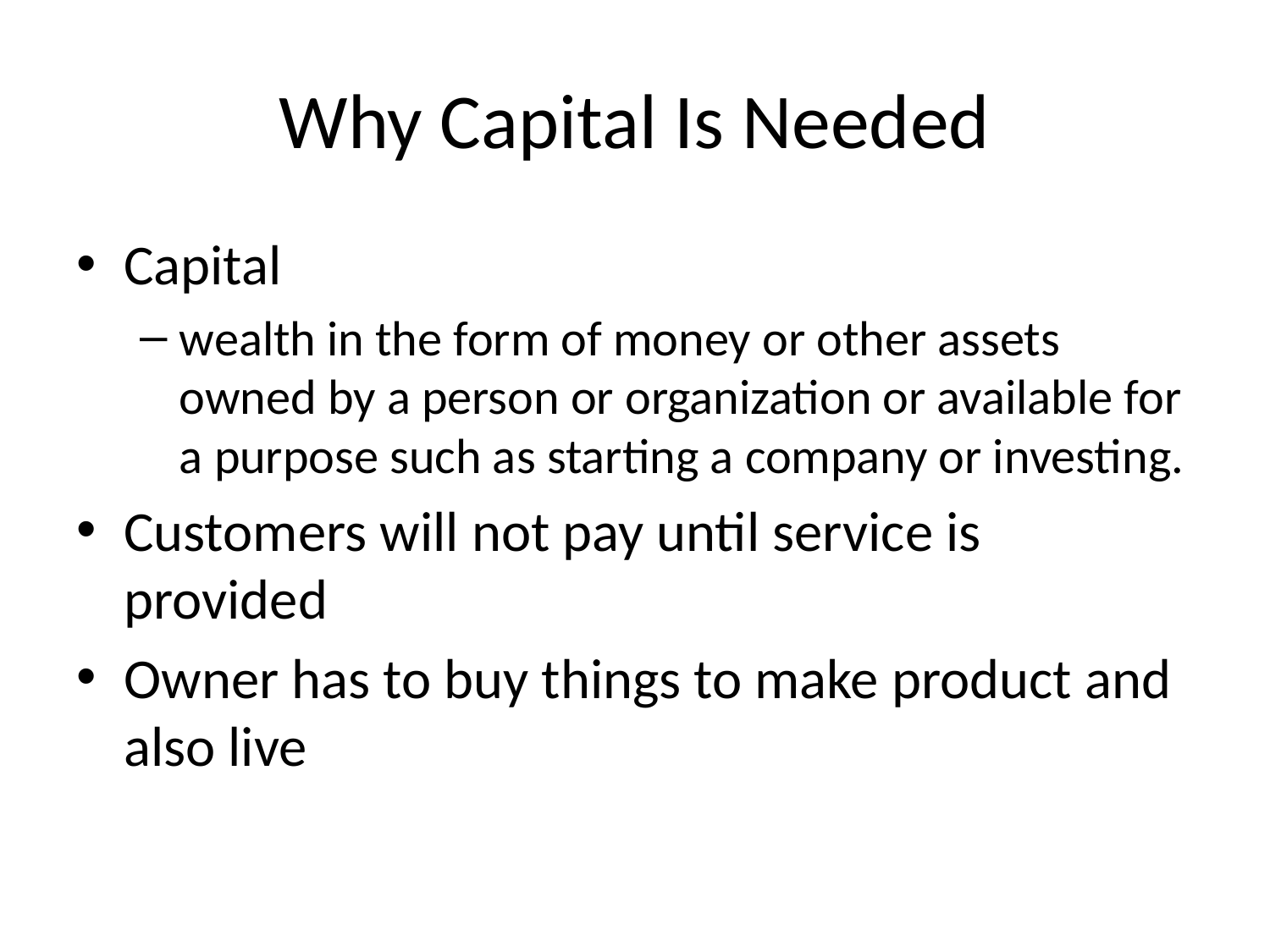

# Why Capital Is Needed
Capital
wealth in the form of money or other assets owned by a person or organization or available for a purpose such as starting a company or investing.
Customers will not pay until service is provided
Owner has to buy things to make product and also live